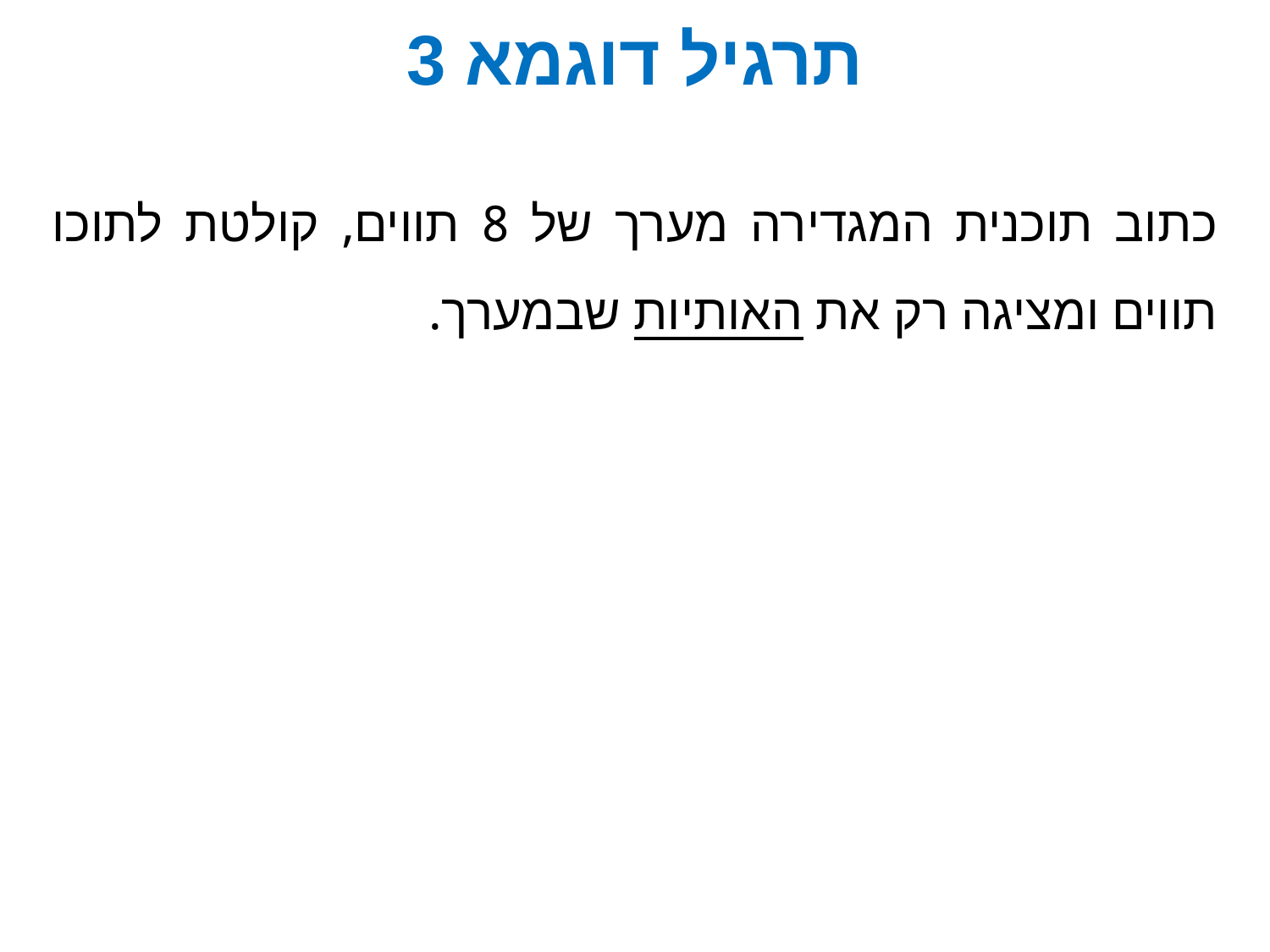

תרגיל דוגמא 3
כתוב תוכנית המגדירה מערך של 8 תווים, קולטת לתוכו תווים ומציגה רק את האותיות שבמערך.